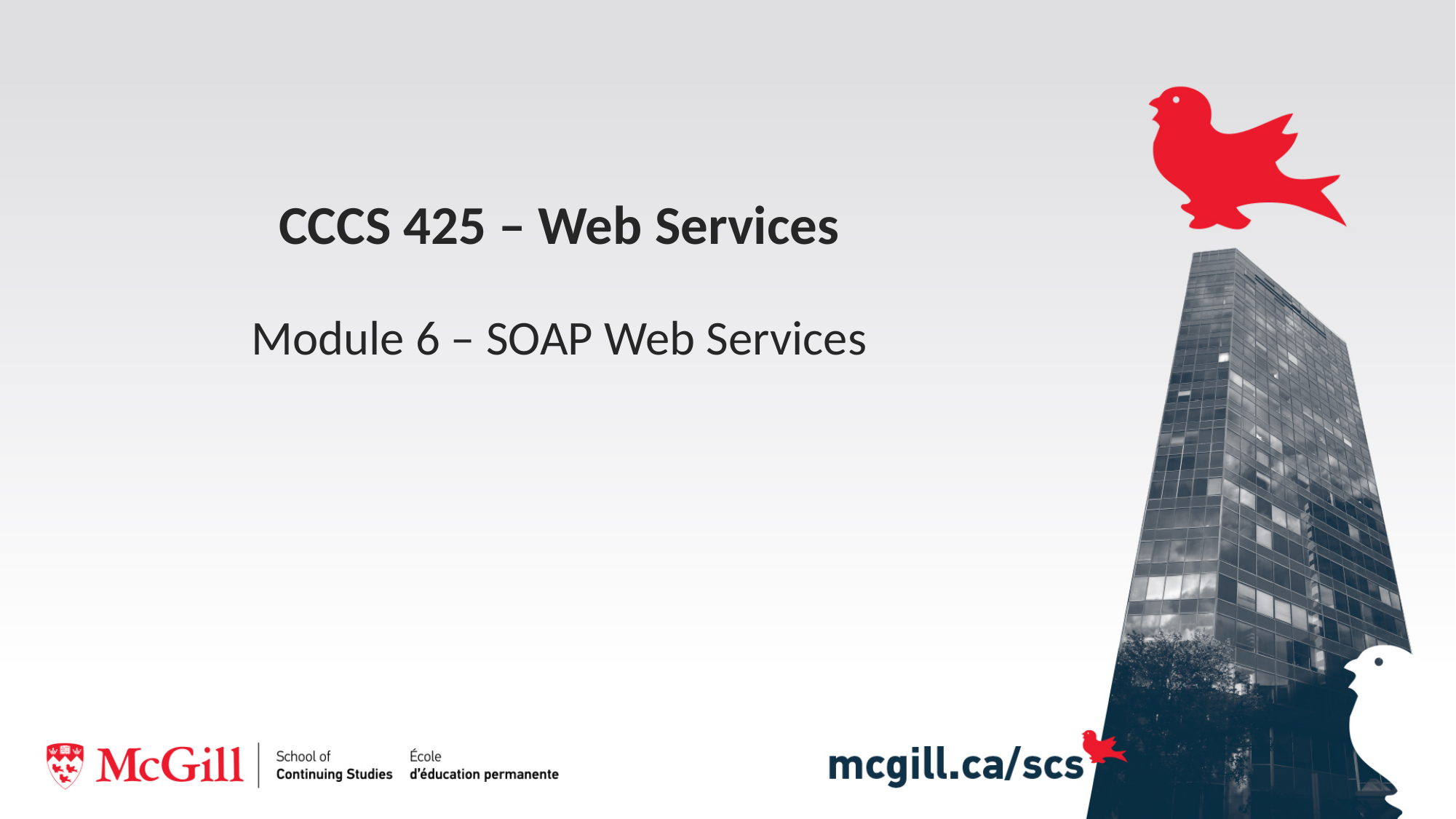

# CCCS 425 – Web Services Module 6 – SOAP Web Services